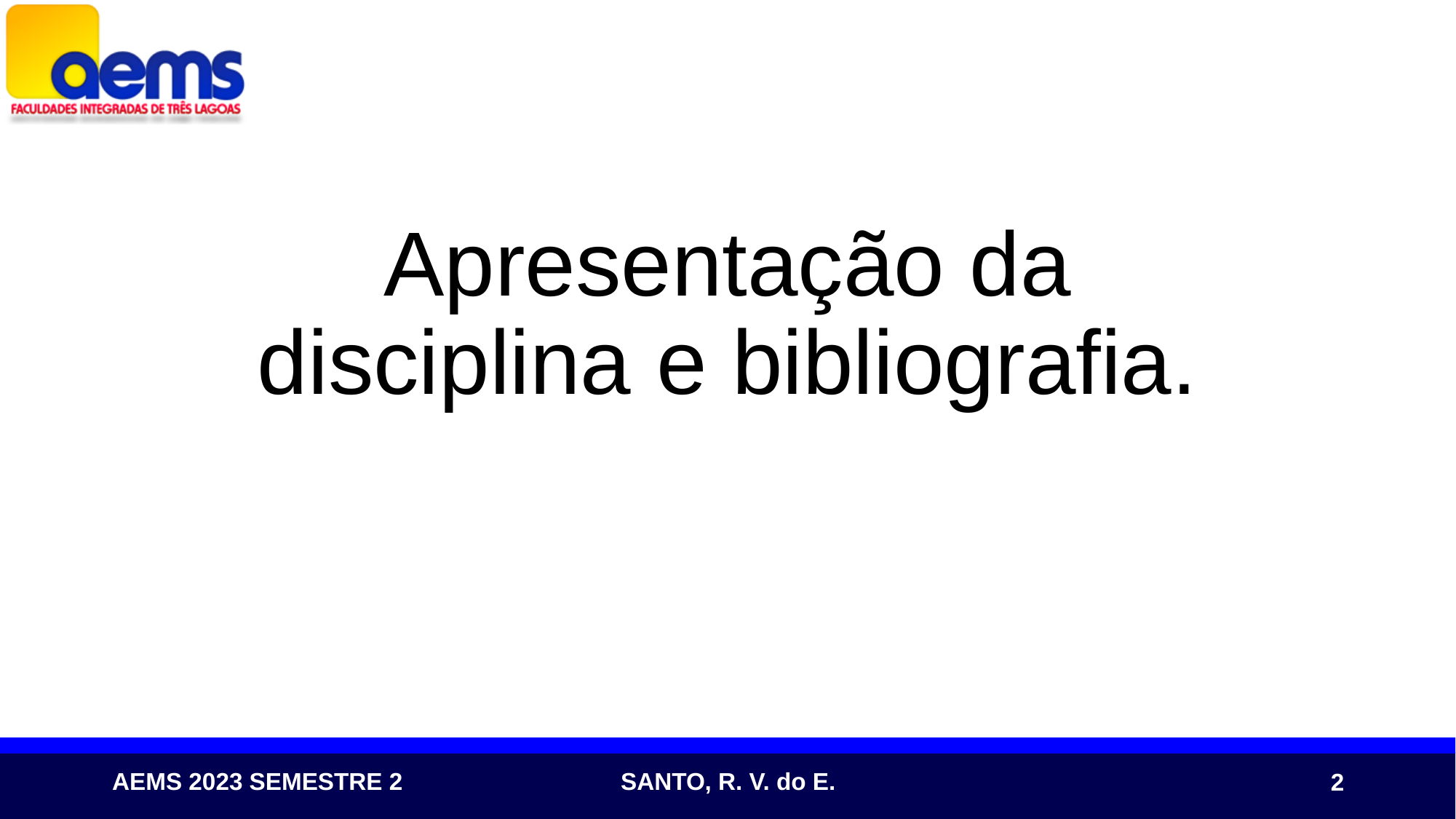

# Apresentação da disciplina e bibliografia.

2